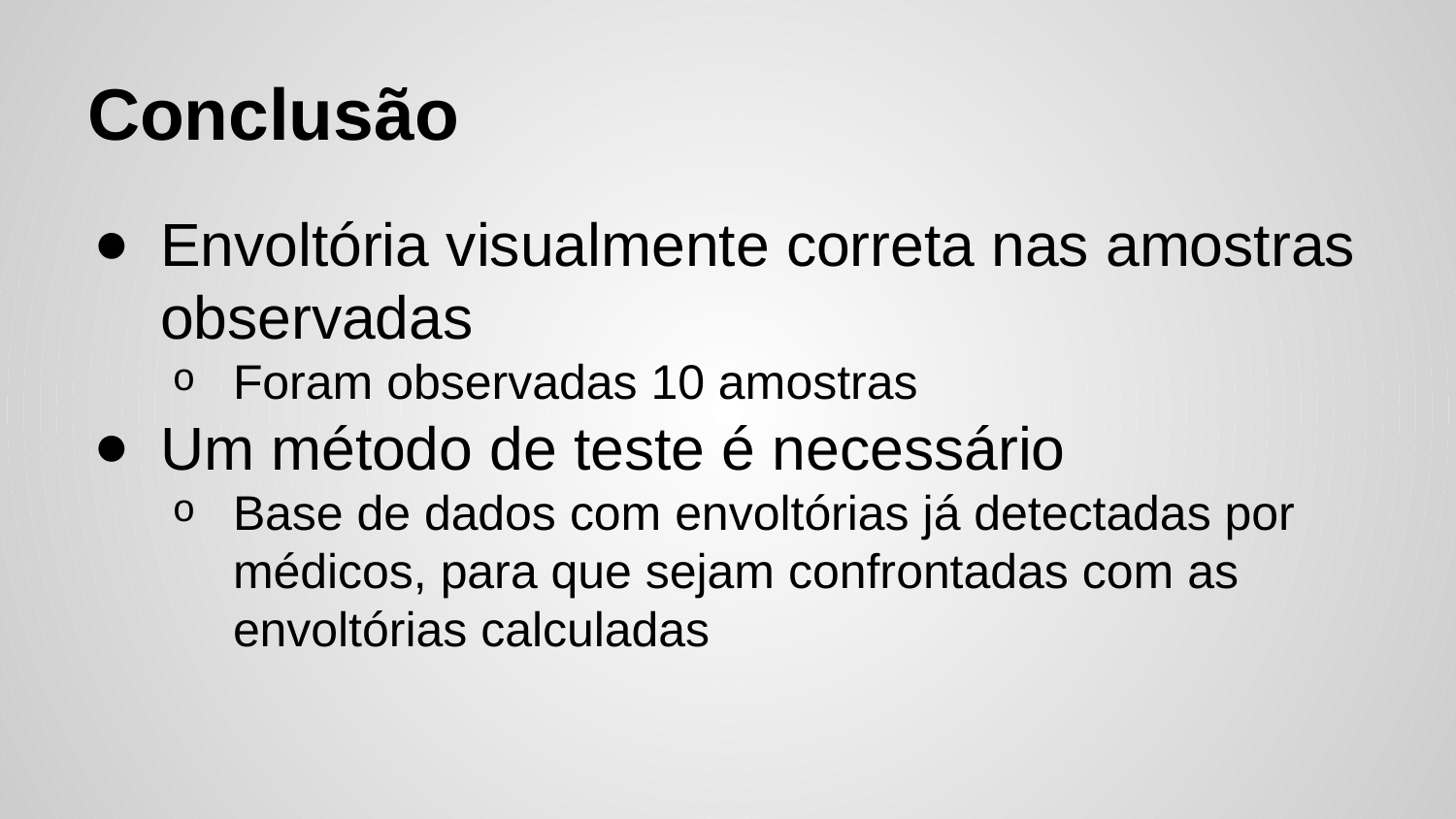

# Conclusão
Envoltória visualmente correta nas amostras observadas
Foram observadas 10 amostras
Um método de teste é necessário
Base de dados com envoltórias já detectadas por médicos, para que sejam confrontadas com as envoltórias calculadas